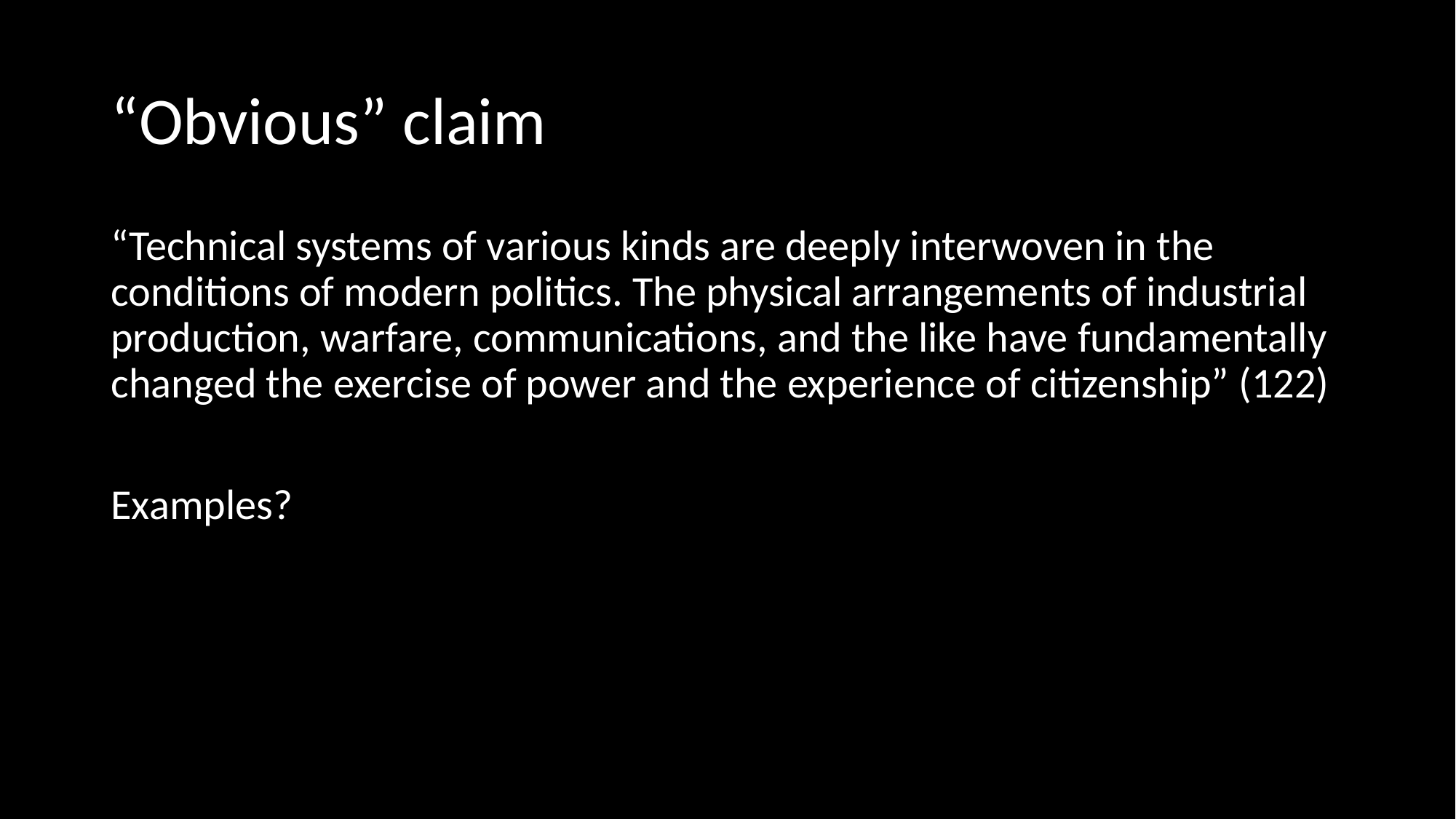

# “Obvious” claim
“Technical systems of various kinds are deeply interwoven in the conditions of modern politics. The physical arrangements of industrial production, warfare, communications, and the like have fundamentally changed the exercise of power and the experience of citizenship” (122)

Examples?